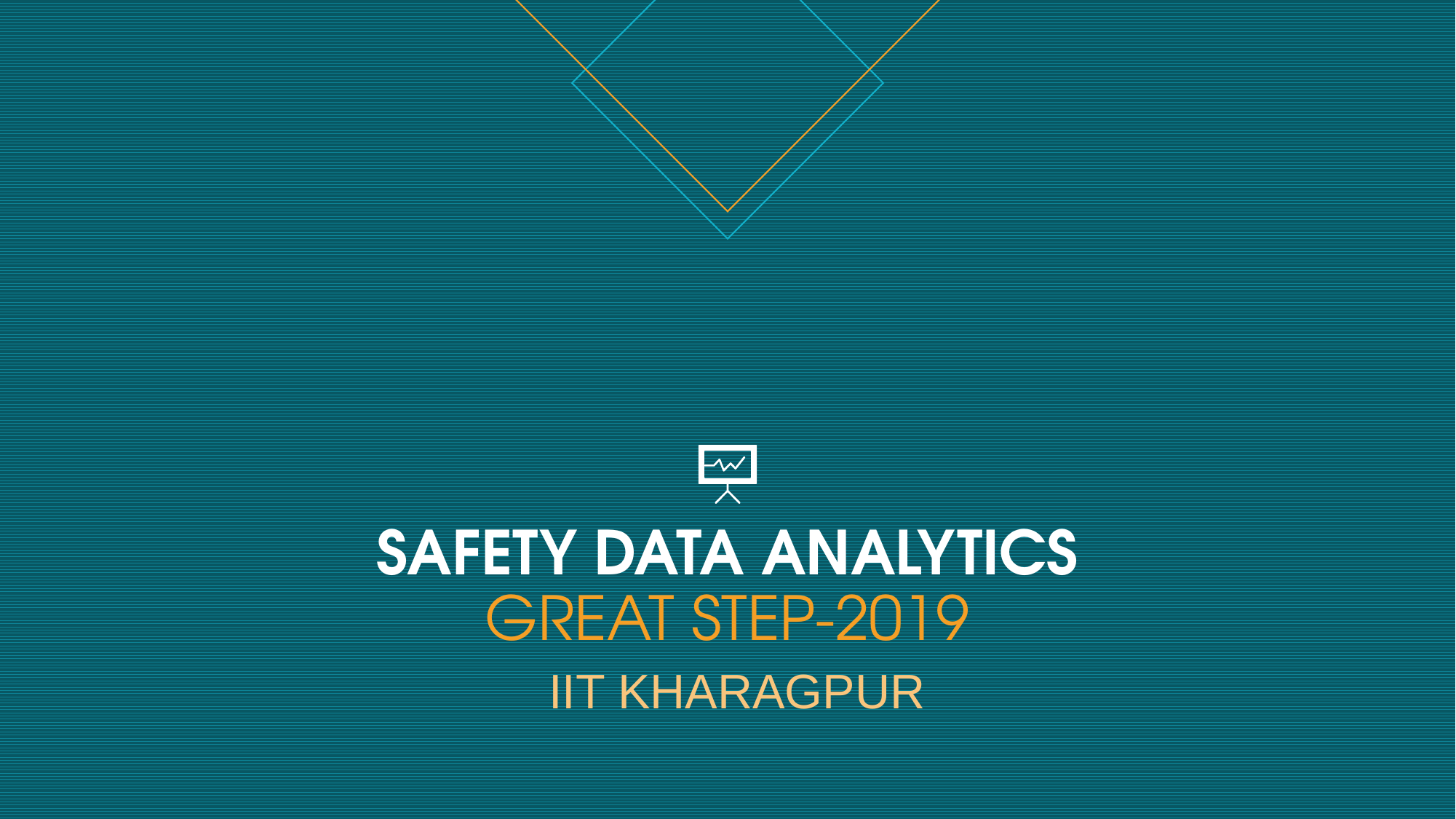

# SAFETY DATA ANALYTICS GREAT STEP-2019
IIT KHARAGPUR